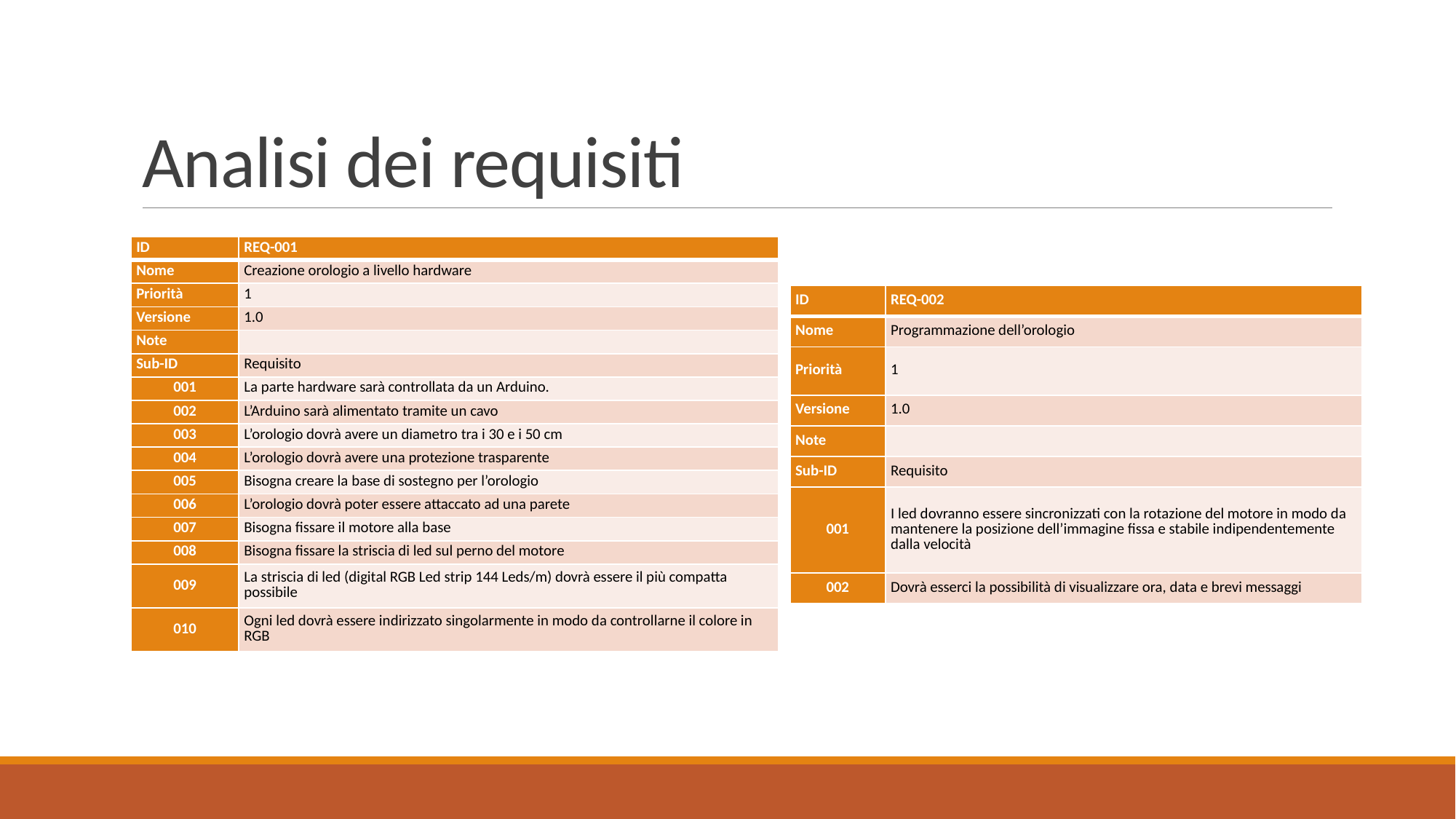

# Analisi dei requisiti
| ID | REQ-001 |
| --- | --- |
| Nome | Creazione orologio a livello hardware |
| Priorità | 1 |
| Versione | 1.0 |
| Note |  |
| Sub-ID | Requisito |
| 001 | La parte hardware sarà controllata da un Arduino. |
| 002 | L’Arduino sarà alimentato tramite un cavo |
| 003 | L’orologio dovrà avere un diametro tra i 30 e i 50 cm |
| 004 | L’orologio dovrà avere una protezione trasparente |
| 005 | Bisogna creare la base di sostegno per l’orologio |
| 006 | L’orologio dovrà poter essere attaccato ad una parete |
| 007 | Bisogna fissare il motore alla base |
| 008 | Bisogna fissare la striscia di led sul perno del motore |
| 009 | La striscia di led (digital RGB Led strip 144 Leds/m) dovrà essere il più compatta possibile |
| 010 | Ogni led dovrà essere indirizzato singolarmente in modo da controllarne il colore in RGB |
| ID | REQ-002 |
| --- | --- |
| Nome | Programmazione dell’orologio |
| Priorità | 1 |
| Versione | 1.0 |
| Note |  |
| Sub-ID | Requisito |
| 001 | I led dovranno essere sincronizzati con la rotazione del motore in modo da mantenere la posizione dell’immagine fissa e stabile indipendentemente dalla velocità |
| 002 | Dovrà esserci la possibilità di visualizzare ora, data e brevi messaggi |